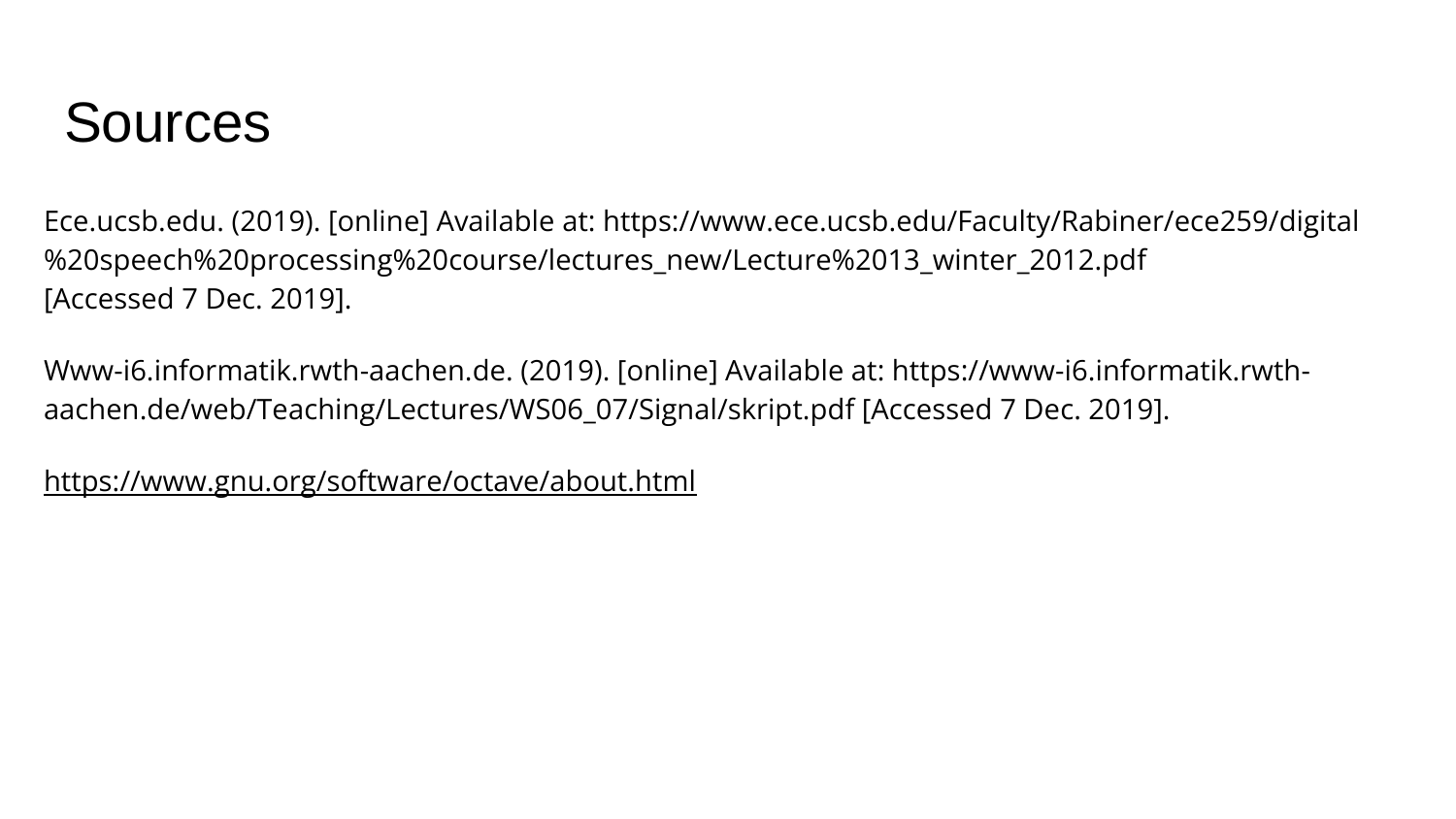

# Sources
Ece.ucsb.edu. (2019). [online] Available at: https://www.ece.ucsb.edu/Faculty/Rabiner/ece259/digital%20speech%20processing%20course/lectures_new/Lecture%2013_winter_2012.pdf
[Accessed 7 Dec. 2019].
Www-i6.informatik.rwth-aachen.de. (2019). [online] Available at: https://www-i6.informatik.rwth-aachen.de/web/Teaching/Lectures/WS06_07/Signal/skript.pdf [Accessed 7 Dec. 2019].
https://www.gnu.org/software/octave/about.html